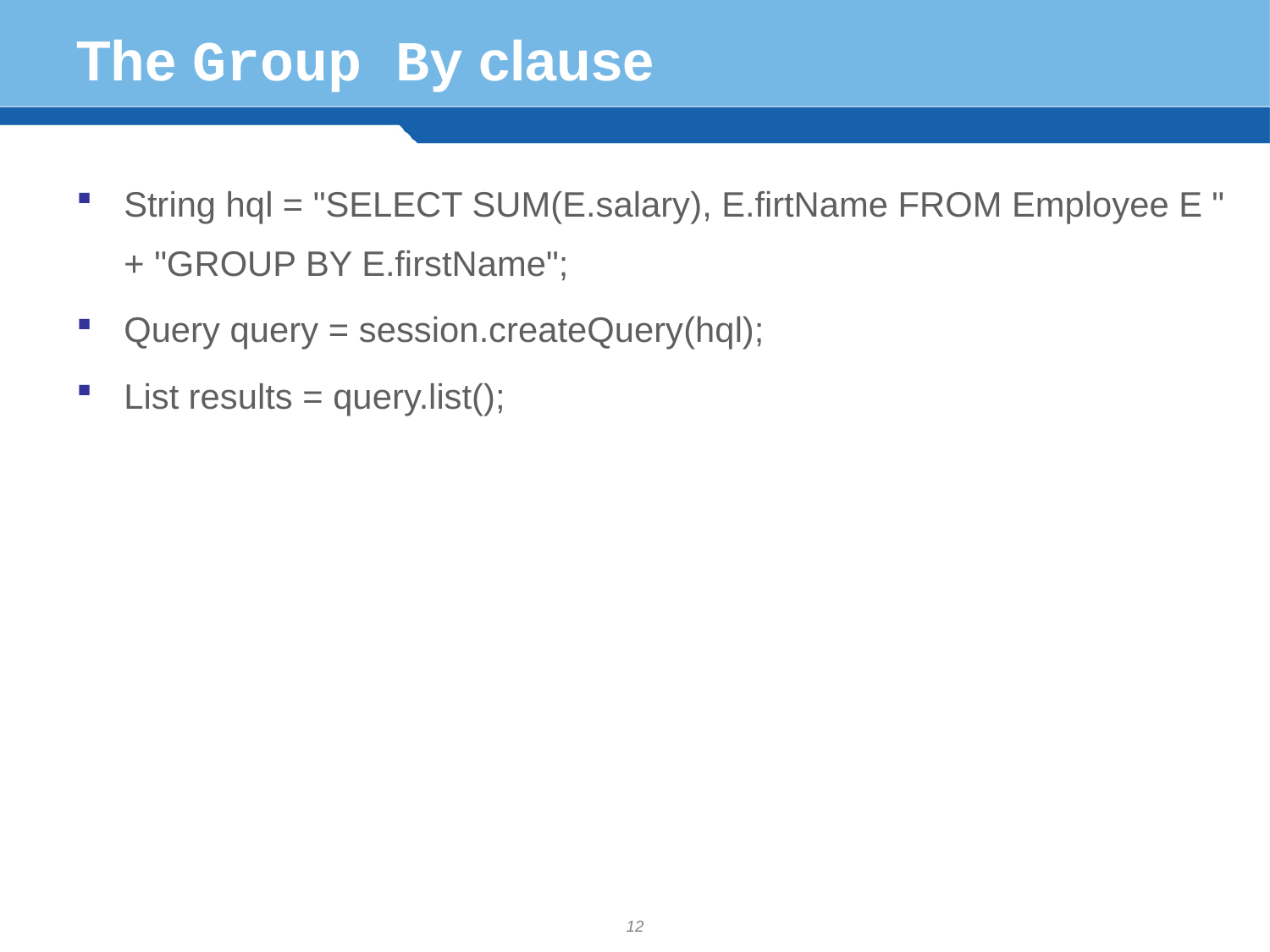

# The Group By clause
String hql = "SELECT SUM(E.salary), E.firtName FROM Employee E " + "GROUP BY E.firstName";
Query query = session.createQuery(hql);
List results = query.list();
12